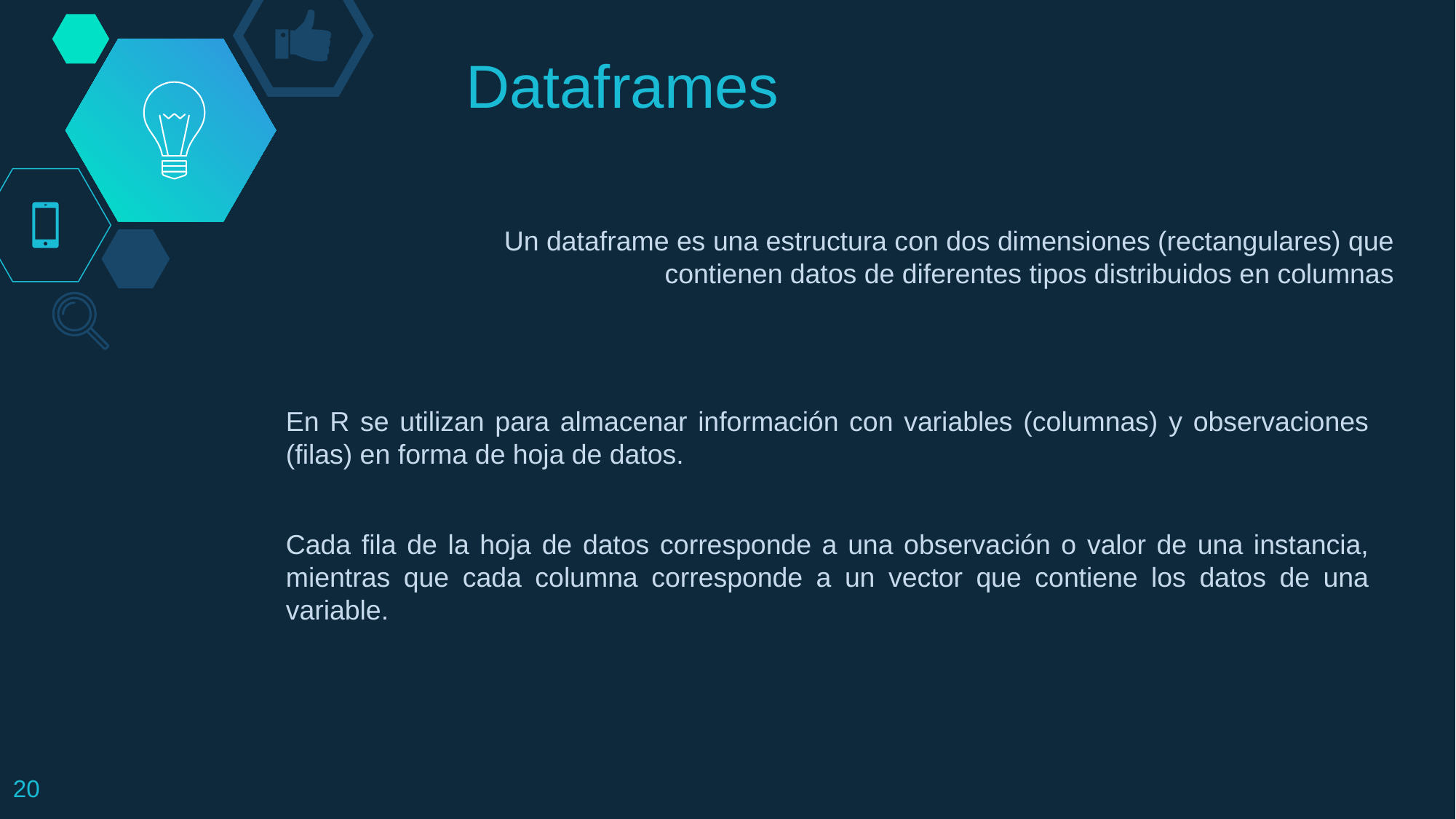

# Dataframes
Un dataframe es una estructura con dos dimensiones (rectangulares) que contienen datos de diferentes tipos distribuidos en columnas

En R se utilizan para almacenar información con variables (columnas) y observaciones (filas) en forma de hoja de datos.

Cada fila de la hoja de datos corresponde a una observación o valor de una instancia, mientras que cada columna corresponde a un vector que contiene los datos de una variable.

20